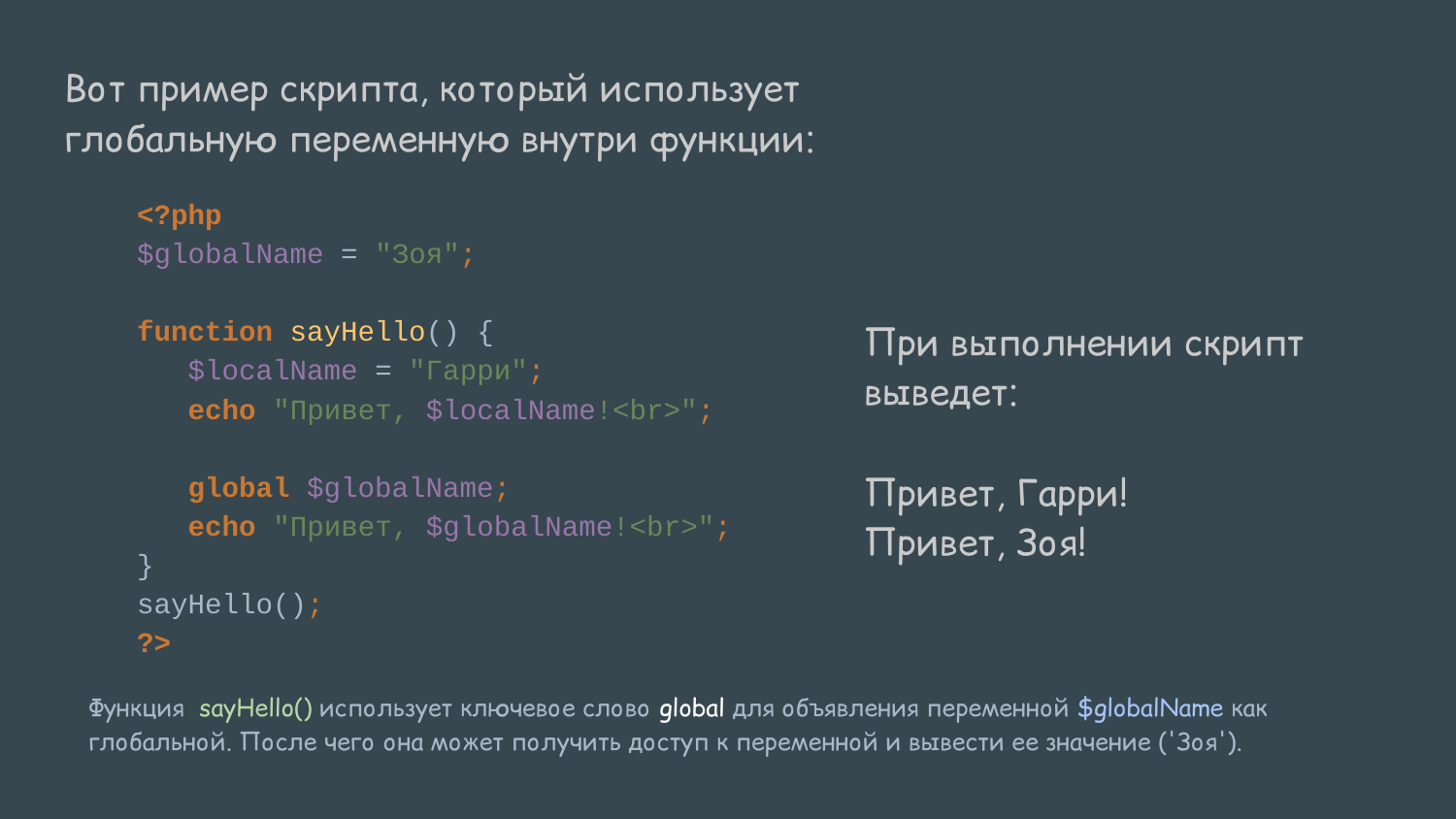

Вот пример скрипта, который использует глобальную переменную внутри функции:
<?php
$globalName = "Зоя";

function sayHello() {
   $localName = "Гарри";
   echo "Привет, $localName!<br>";

   global $globalName;
   echo "Привет, $globalName!<br>";
}
sayHello();
?>

При выполнении скрипт выведет:

Привет, Гарри!
Привет, Зоя!

Функция  sayHello() использует ключевое слово global для объявления переменной $globalName как глобальной. После чего она может получить доступ к переменной и вывести ее значение ('Зоя').